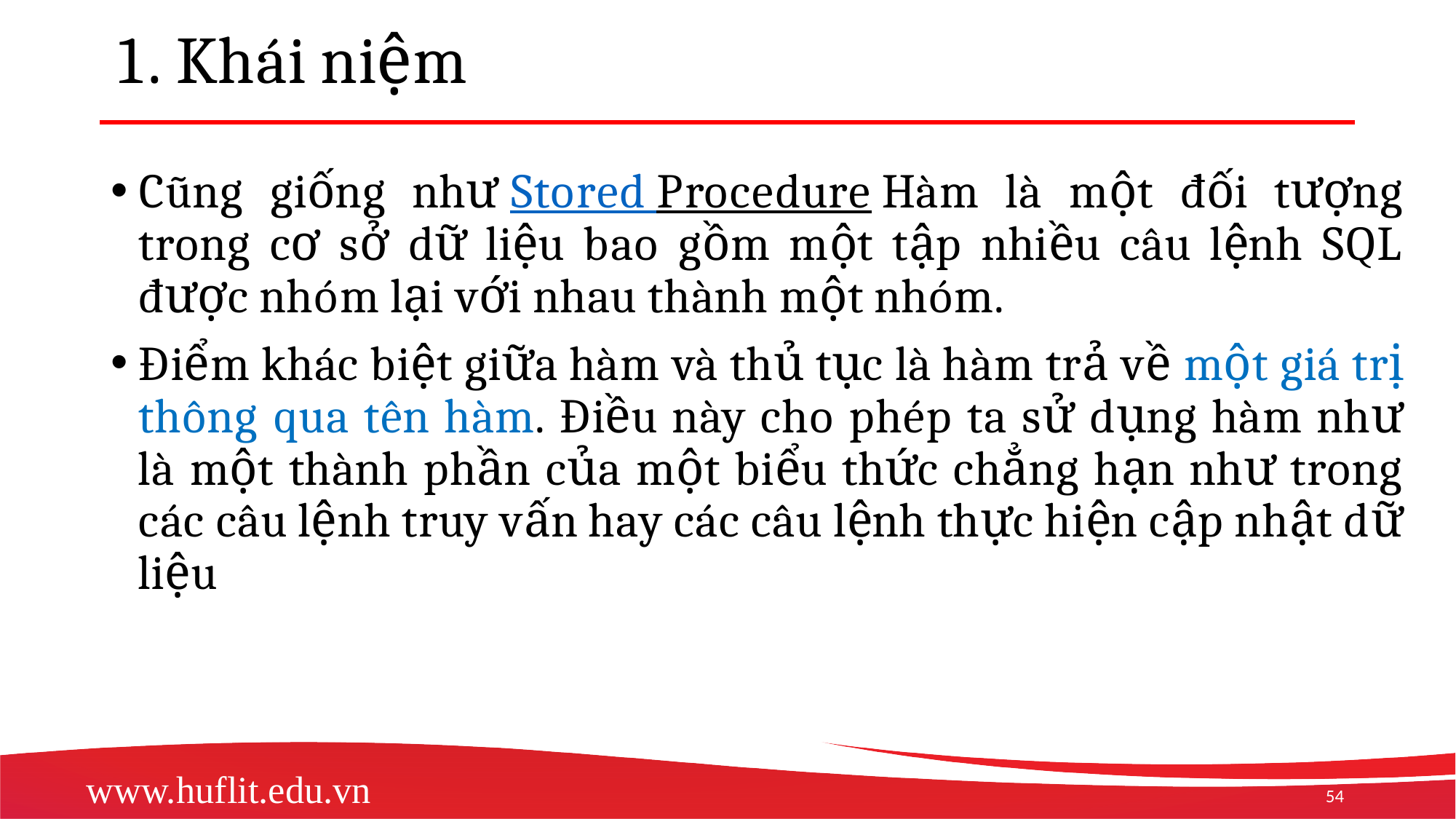

# 1. Khái niệm
Cũng giống như Stored Procedure Hàm là một đối tượng trong cơ sở dữ liệu bao gồm một tập nhiều câu lệnh SQL được nhóm lại với nhau thành một nhóm.
Điểm khác biệt giữa hàm và thủ tục là hàm trả về một giá trị thông qua tên hàm. Điều này cho phép ta sử dụng hàm như là một thành phần của một biểu thức chẳng hạn như trong các câu lệnh truy vấn hay các câu lệnh thực hiện cập nhật dữ liệu
54